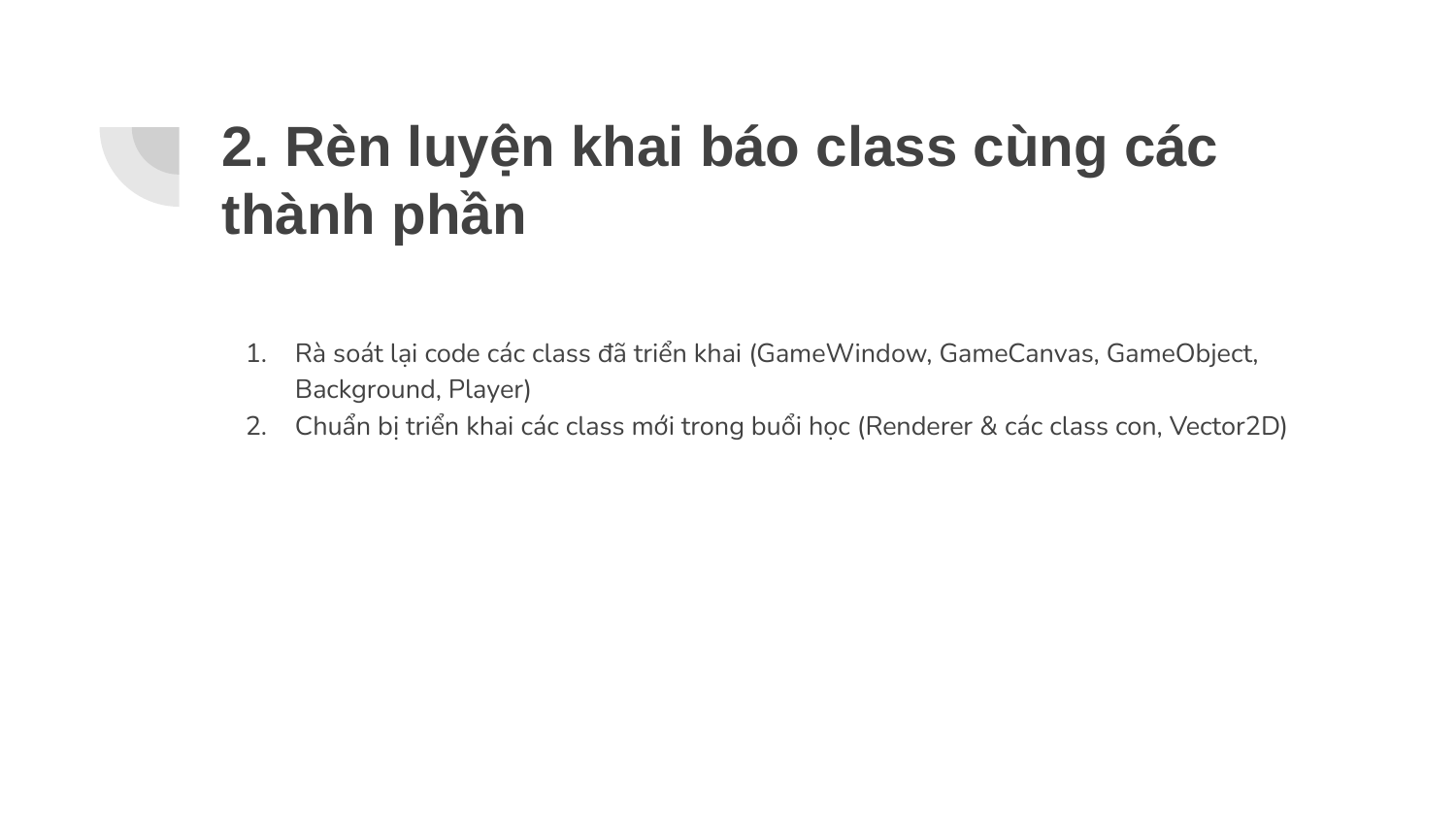

# 2. Rèn luyện khai báo class cùng các thành phần
Rà soát lại code các class đã triển khai (GameWindow, GameCanvas, GameObject, Background, Player)
Chuẩn bị triển khai các class mới trong buổi học (Renderer & các class con, Vector2D)